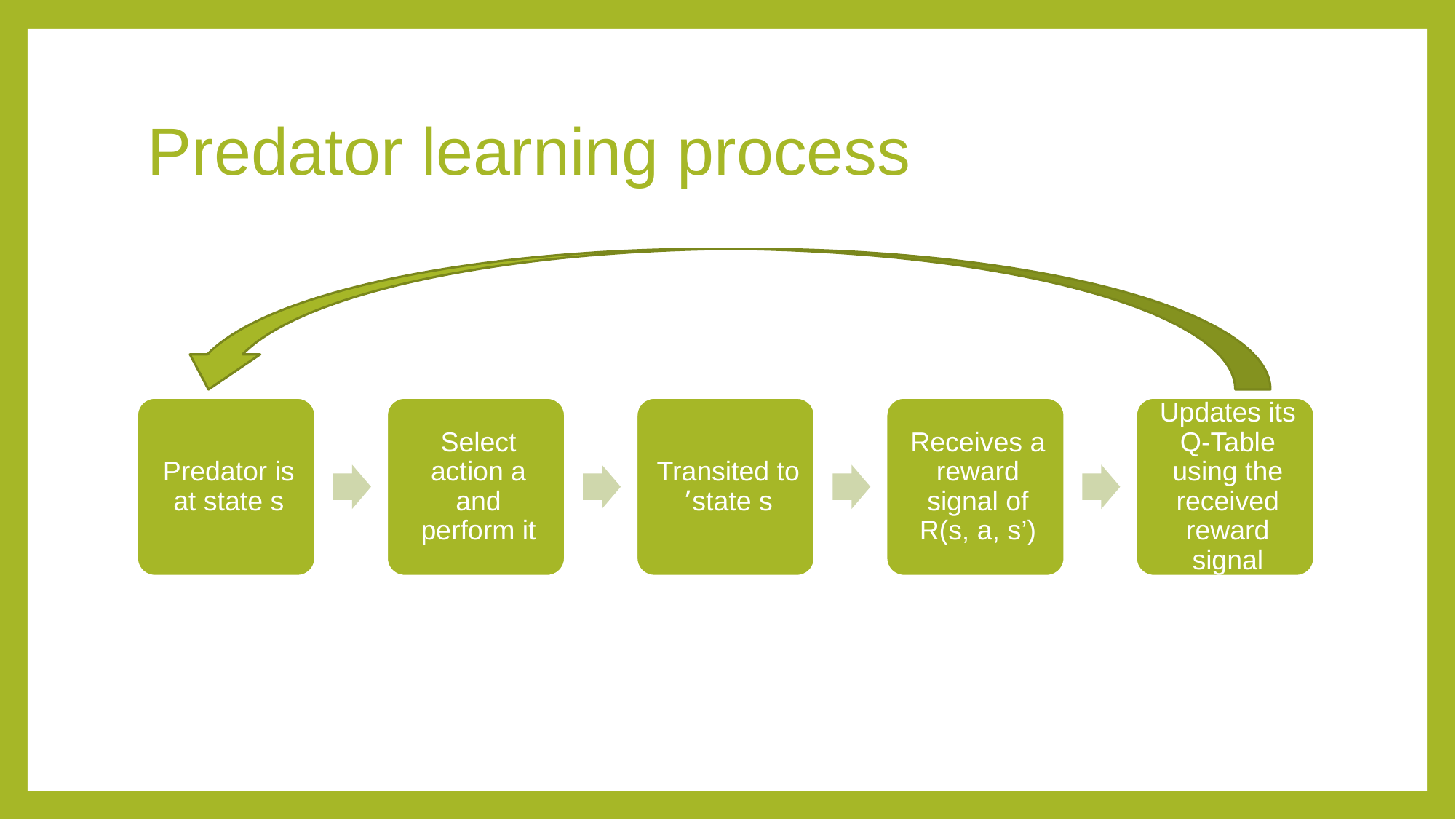

# Predator learning process
Predator is at state s

Select action a and perform it

Transited to state s’

Receives a reward signal of R(s, a, s’)

Updates its Q-Table using the received reward signal